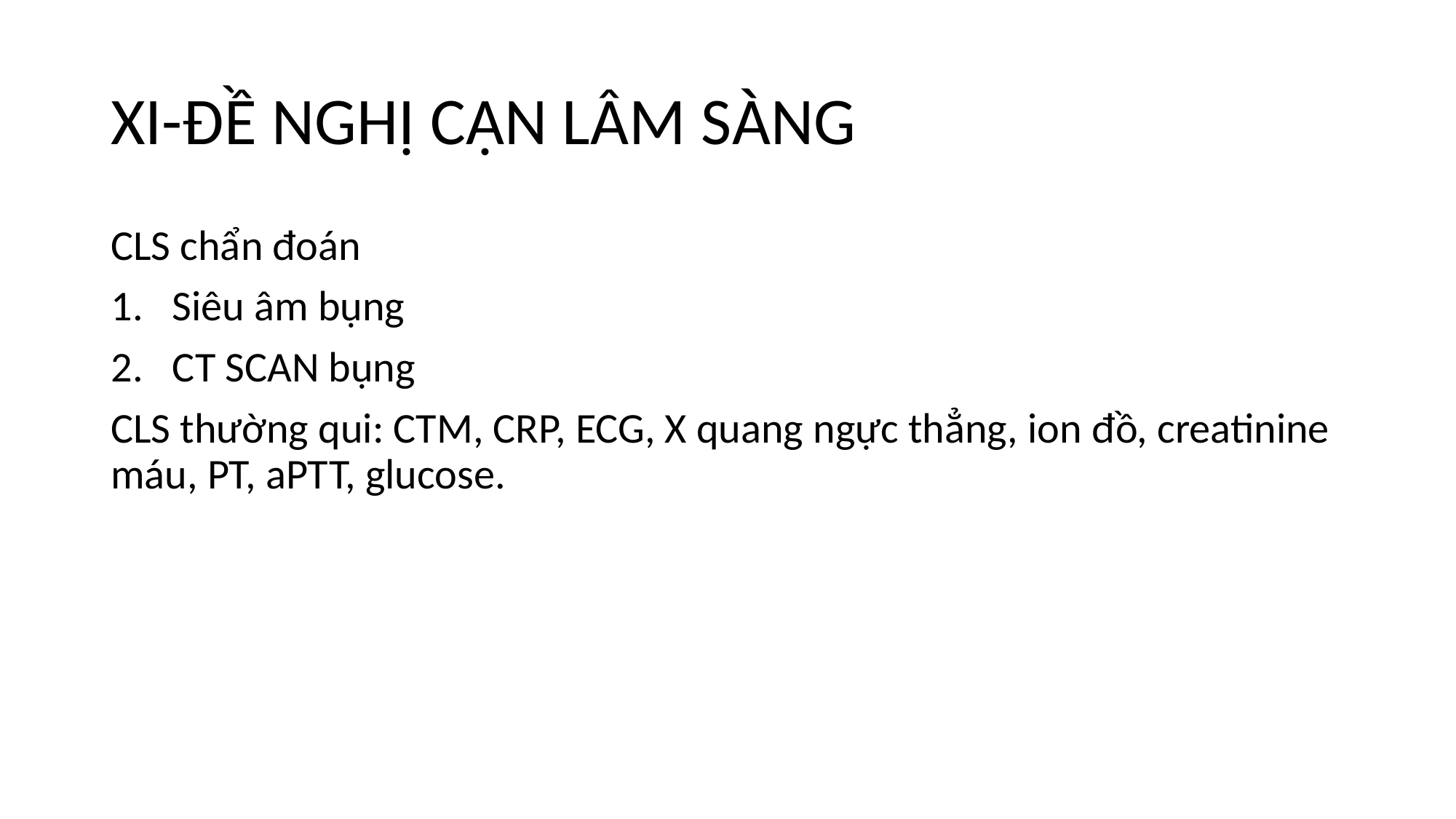

# XI-ĐỀ NGHỊ CẬN LÂM SÀNG
CLS chẩn đoán
Siêu âm bụng
CT SCAN bụng
CLS thường qui: CTM, CRP, ECG, X quang ngực thẳng, ion đồ, creatinine máu, PT, aPTT, glucose.